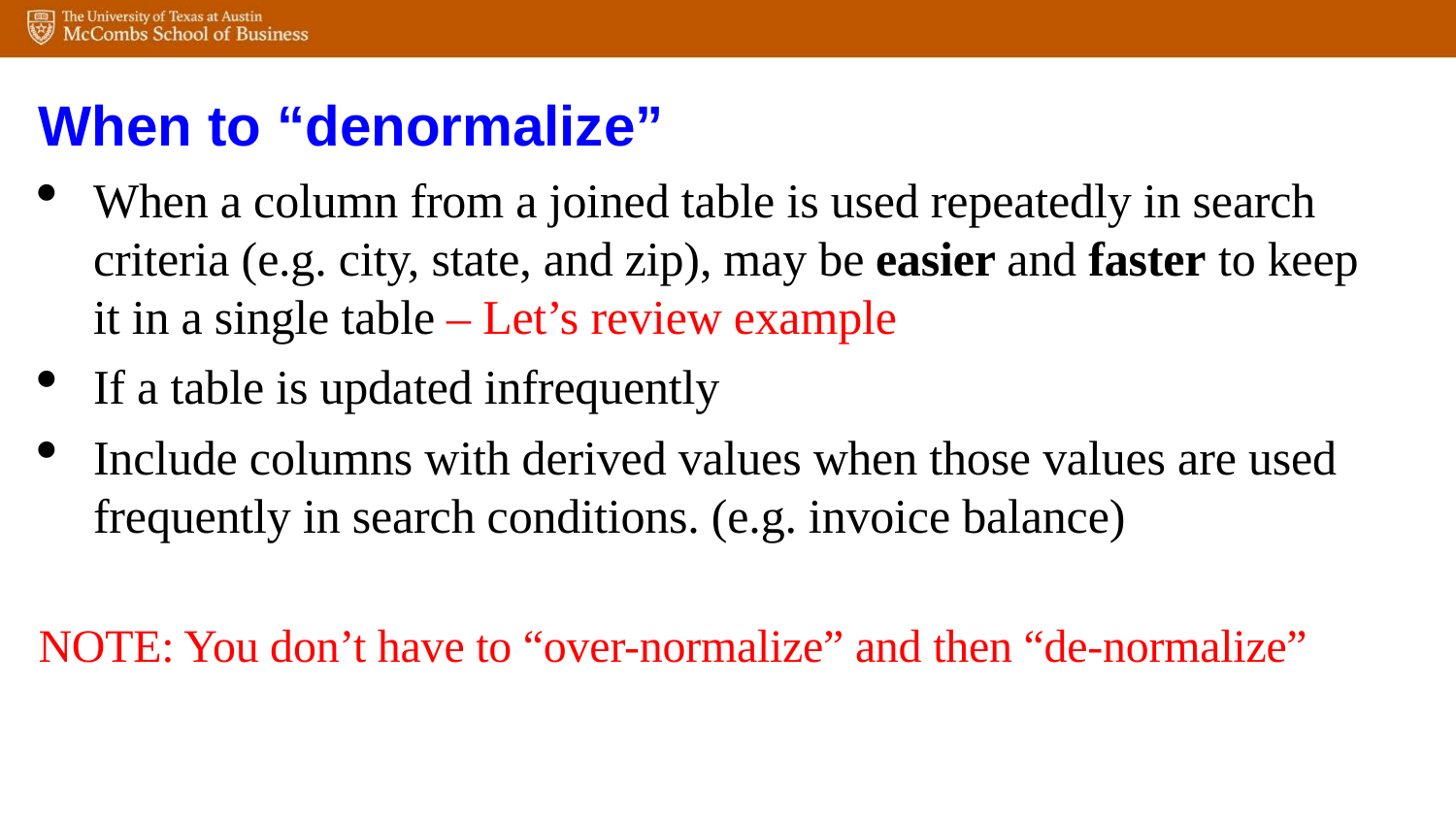

When to “denormalize”
When a column from a joined table is used repeatedly in search criteria (e.g. city, state, and zip), may be easier and faster to keep it in a single table – Let’s review example
If a table is updated infrequently
Include columns with derived values when those values are used frequently in search conditions. (e.g. invoice balance)

NOTE: You don’t have to “over-normalize” and then “de-normalize”